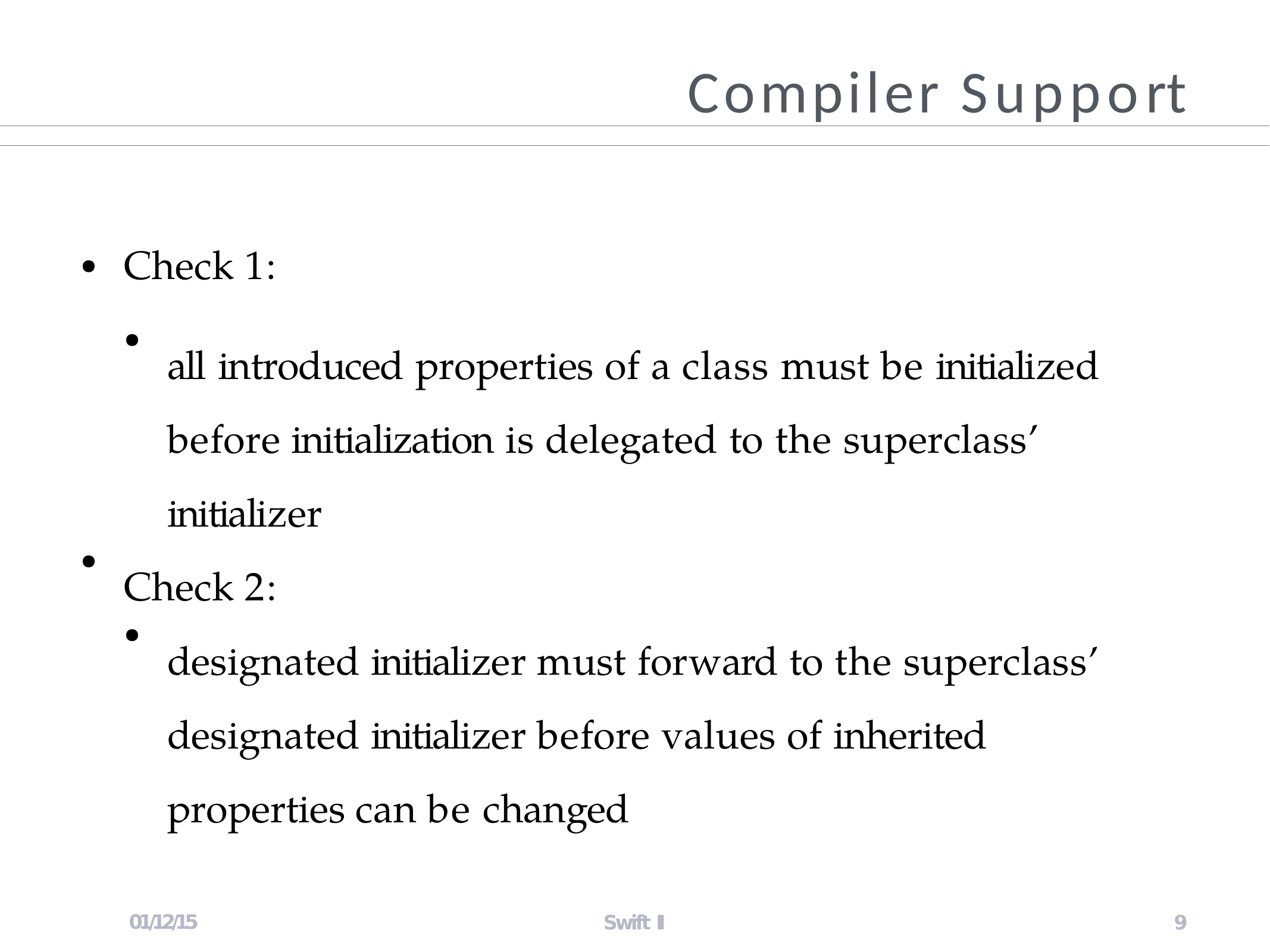

# Compiler Support
all introduced properties of a class must be initialized before initialization is delegated to the superclass’ initializer
Check 2:
Check 1:
•
•
•
designated initializer must forward to the superclass’ designated initializer before values of inherited properties can be changed
•
01/12/15
Swift II
9